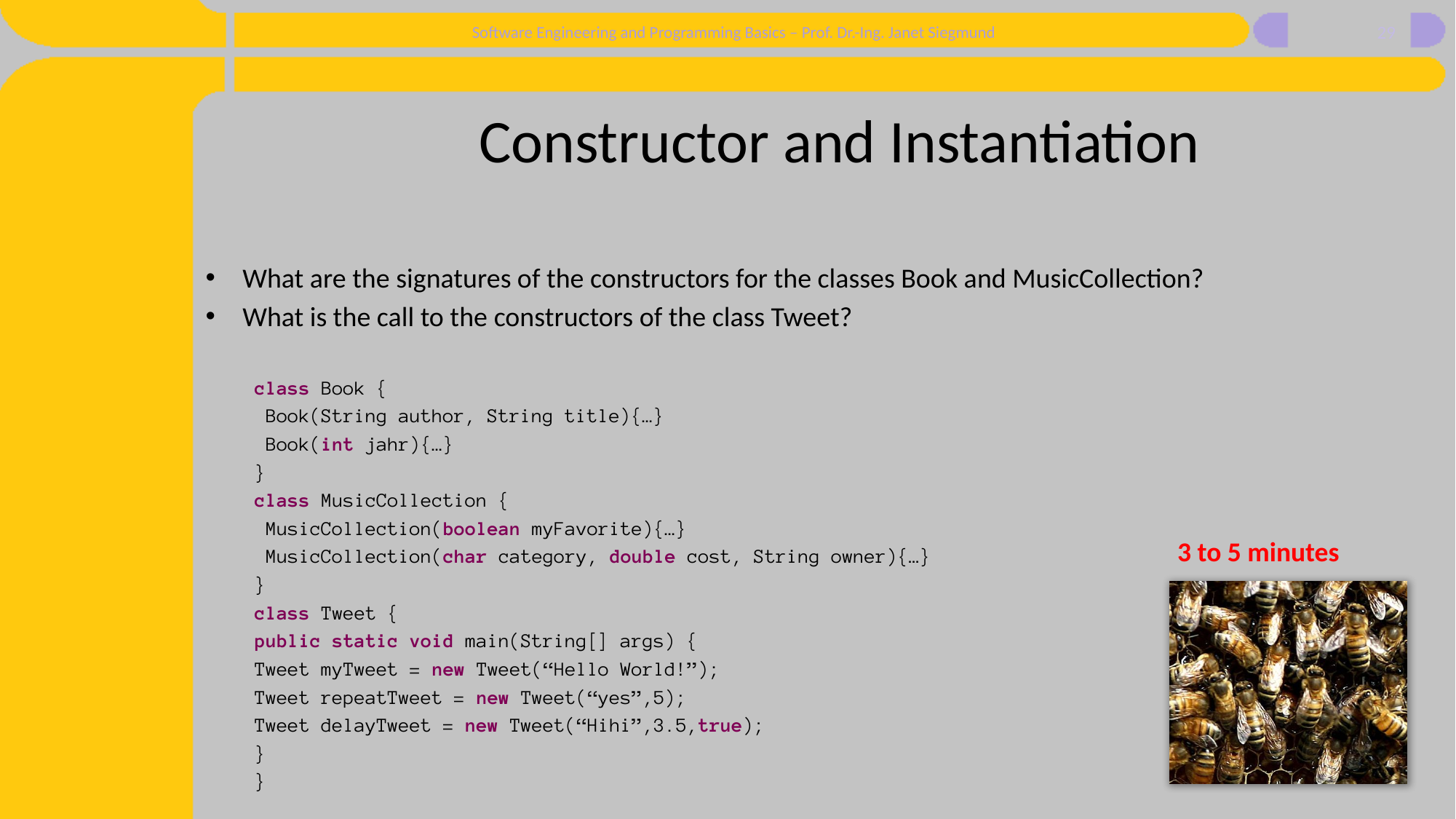

29
# Constructor and Instantiation
What are the signatures of the constructors for the classes Book and MusicCollection?
What is the call to the constructors of the class Tweet?

class Book {
	 Book(String author, String title){…}
	 Book(int jahr){…}
}
class MusicCollection {
	 MusicCollection(boolean myFavorite){…}
	 MusicCollection(char category, double cost, String owner){…}
}
class Tweet {
	public static void main(String[] args) {
		Tweet myTweet = new Tweet(“Hello World!”);
		Tweet repeatTweet = new Tweet(“yes”,5);
		Tweet delayTweet = new Tweet(“Hihi”,3.5,true);
	}
}

3 to 5 minutes